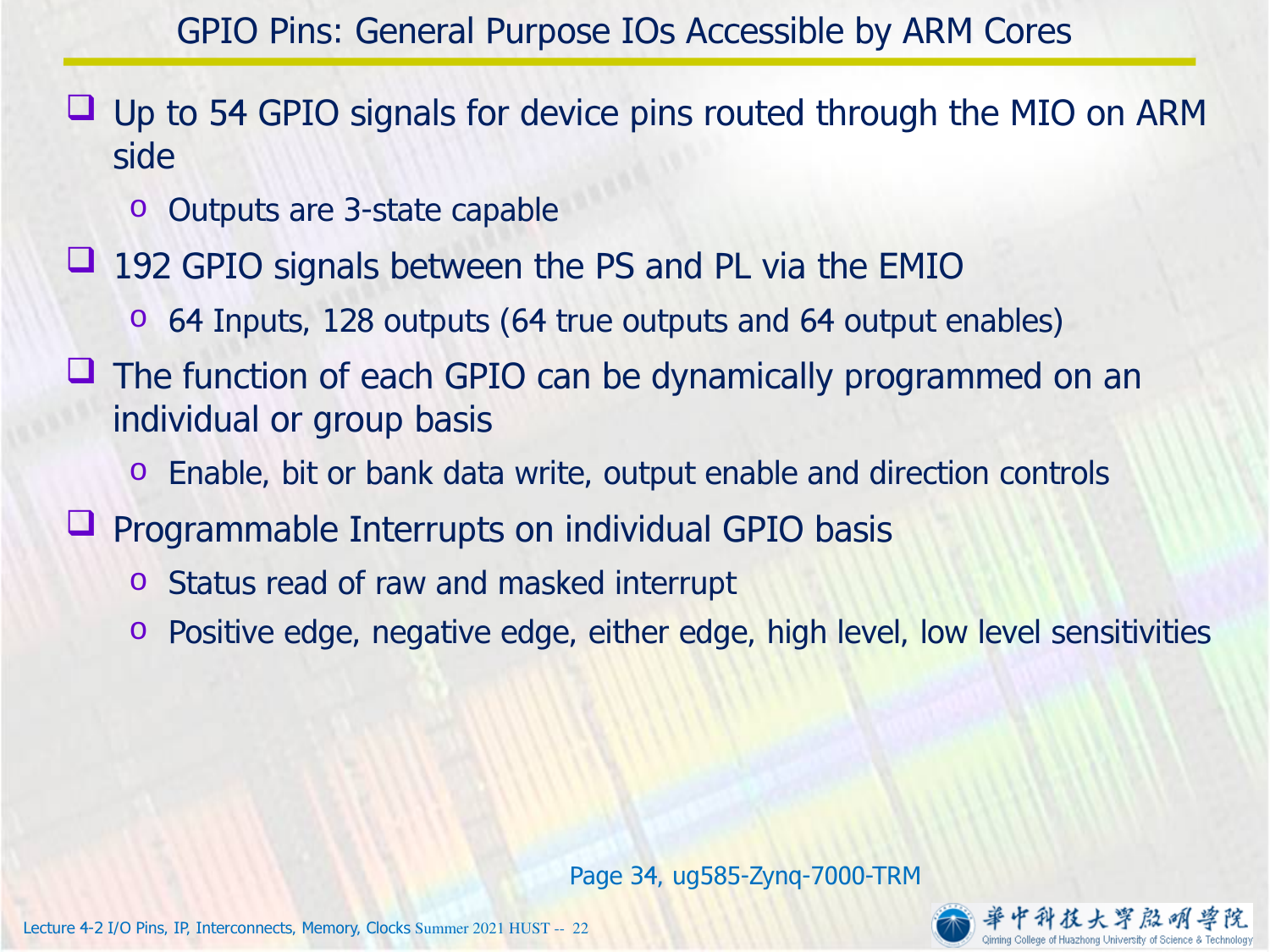

# GPIO Pins: General Purpose IOs Accessible by ARM Cores
Up to 54 GPIO signals for device pins routed through the MIO on ARM side
Outputs are 3-state capable
192 GPIO signals between the PS and PL via the EMIO
64 Inputs, 128 outputs (64 true outputs and 64 output enables)
The function of each GPIO can be dynamically programmed on an individual or group basis
Enable, bit or bank data write, output enable and direction controls
Programmable Interrupts on individual GPIO basis
Status read of raw and masked interrupt
Positive edge, negative edge, either edge, high level, low level sensitivities
Page 34, ug585-Zynq-7000-TRM